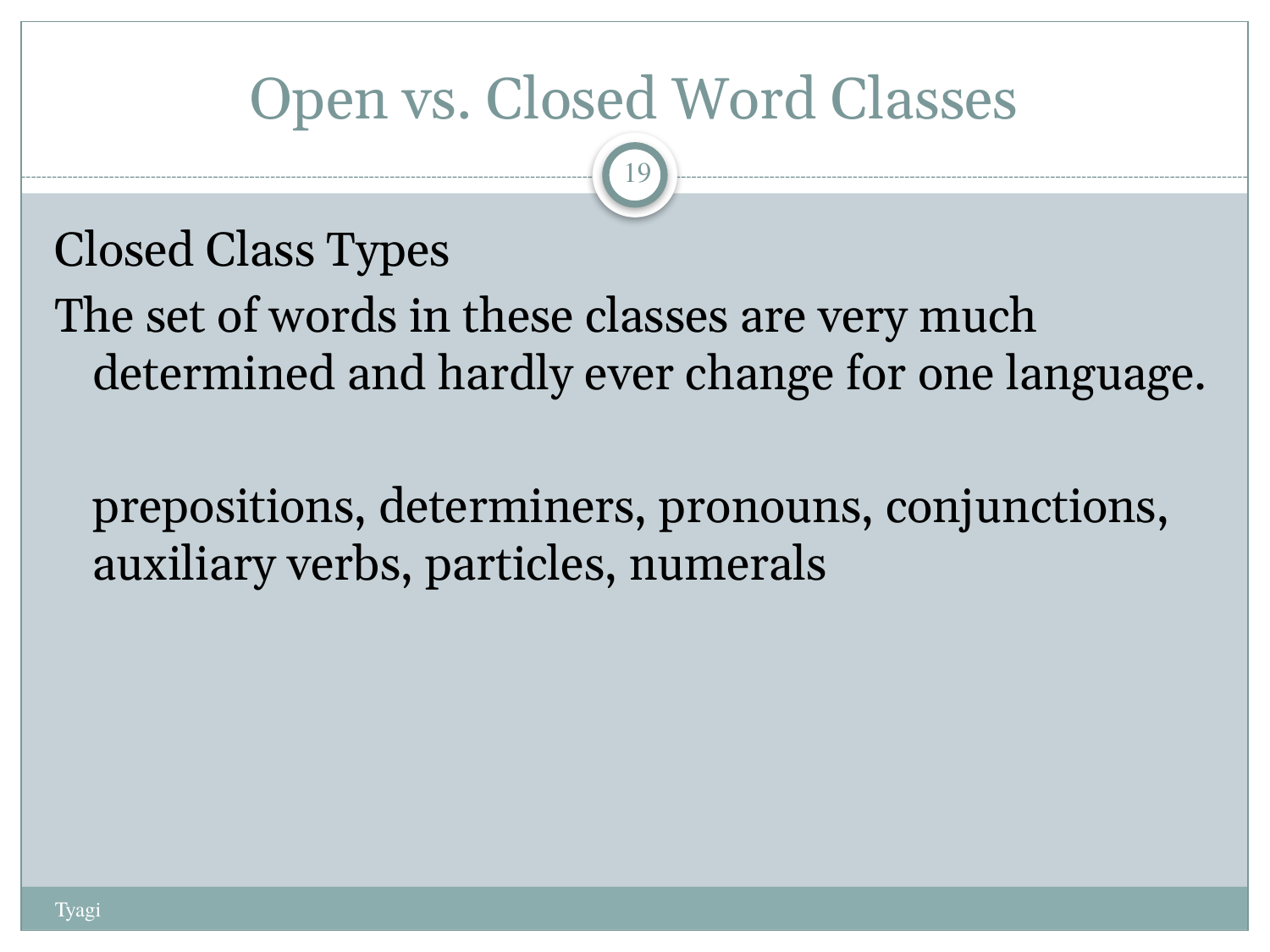

# Open vs. Closed Word Classes
19
Closed Class Types
The set of words in these classes are very much determined and hardly ever change for one language.

	prepositions, determiners, pronouns, conjunctions, auxiliary verbs, particles, numerals
Tyagi